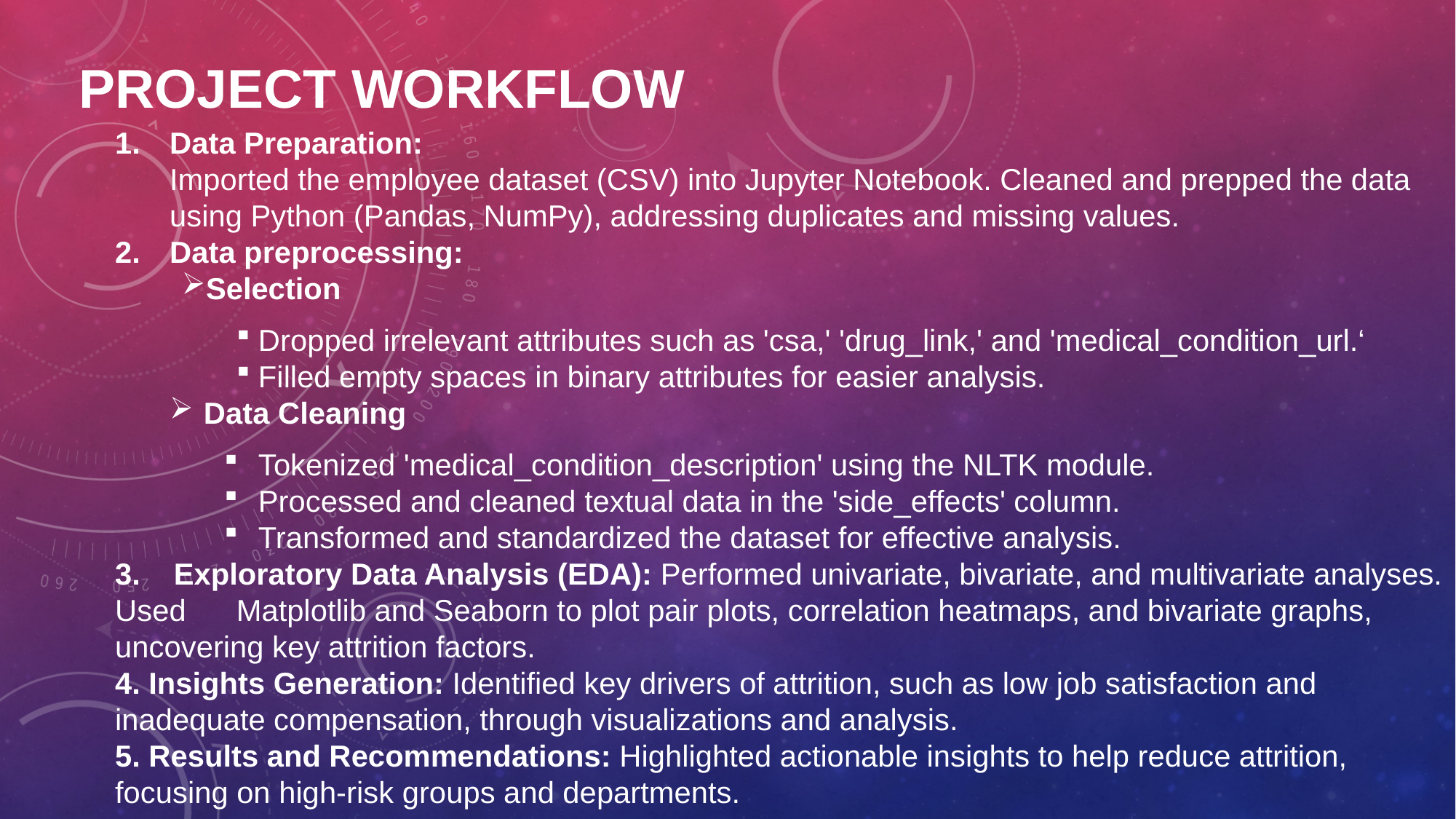

PROJECT WORKFLOW
Data Preparation:
Imported the employee dataset (CSV) into Jupyter Notebook. Cleaned and prepped the data using Python (Pandas, NumPy), addressing duplicates and missing values.
Data preprocessing:
Selection
Dropped irrelevant attributes such as 'csa,' 'drug_link,' and 'medical_condition_url.‘
Filled empty spaces in binary attributes for easier analysis.
Data Cleaning
Tokenized 'medical_condition_description' using the NLTK module.
Processed and cleaned textual data in the 'side_effects' column.
Transformed and standardized the dataset for effective analysis.
3.    Exploratory Data Analysis (EDA): Performed univariate, bivariate, and multivariate analyses. Used      Matplotlib and Seaborn to plot pair plots, correlation heatmaps, and bivariate graphs, uncovering key attrition factors.
4. Insights Generation: Identified key drivers of attrition, such as low job satisfaction and inadequate compensation, through visualizations and analysis.
5. Results and Recommendations: Highlighted actionable insights to help reduce attrition, focusing on high-risk groups and departments.